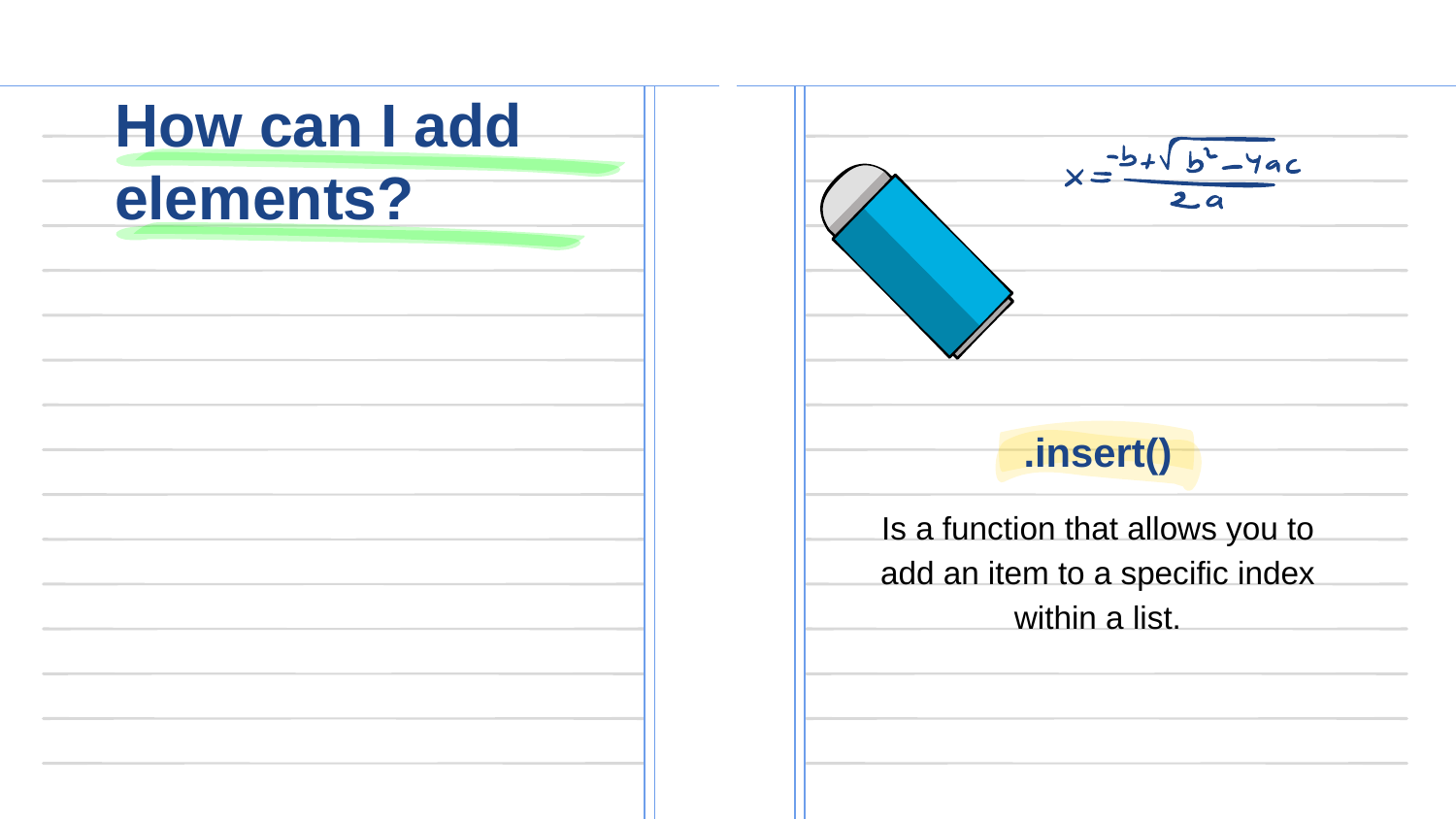

# How can I add elements?

.insert()
Is a function that allows you to add an item to a specific index within a list.